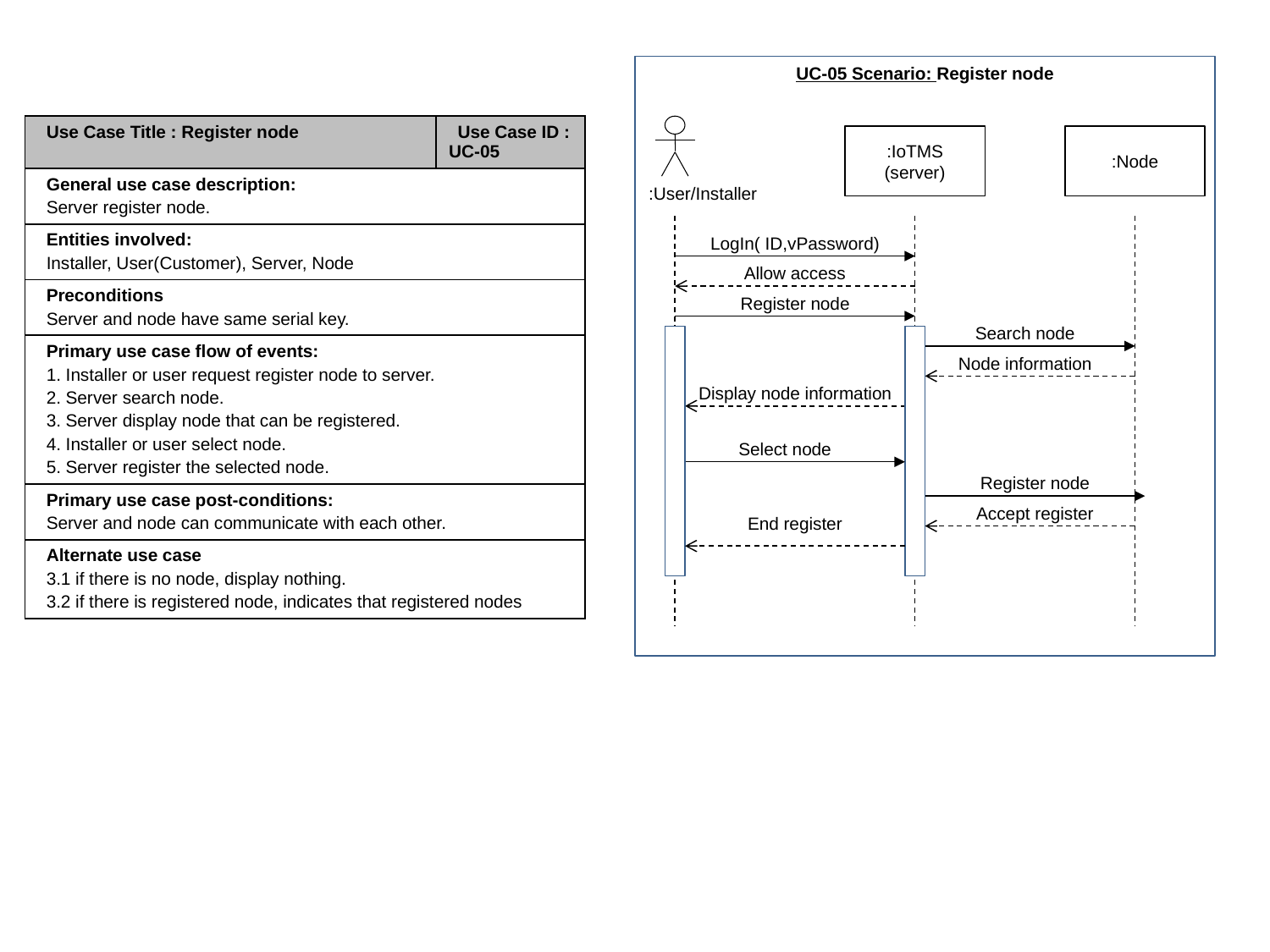

UC-05 Scenario: Register node
| Use Case Title : Register node | Use Case ID : UC-05 |
| --- | --- |
| General use case description: Server register node. |  |
| Entities involved: Installer, User(Customer), Server, Node |  |
| Preconditions Server and node have same serial key. |  |
| Primary use case flow of events: 1. Installer or user request register node to server. 2. Server search node. 3. Server display node that can be registered. 4. Installer or user select node. 5. Server register the selected node. |  |
| Primary use case post-conditions: Server and node can communicate with each other. |  |
| Alternate use case 3.1 if there is no node, display nothing. 3.2 if there is registered node, indicates that registered nodes |  |

:IoTMS
(server)
:Node
:User/Installer
LogIn( ID,vPassword)
Allow access
Register node
Search node

Node information
Display node information
Select node
Register node
Accept register
End register